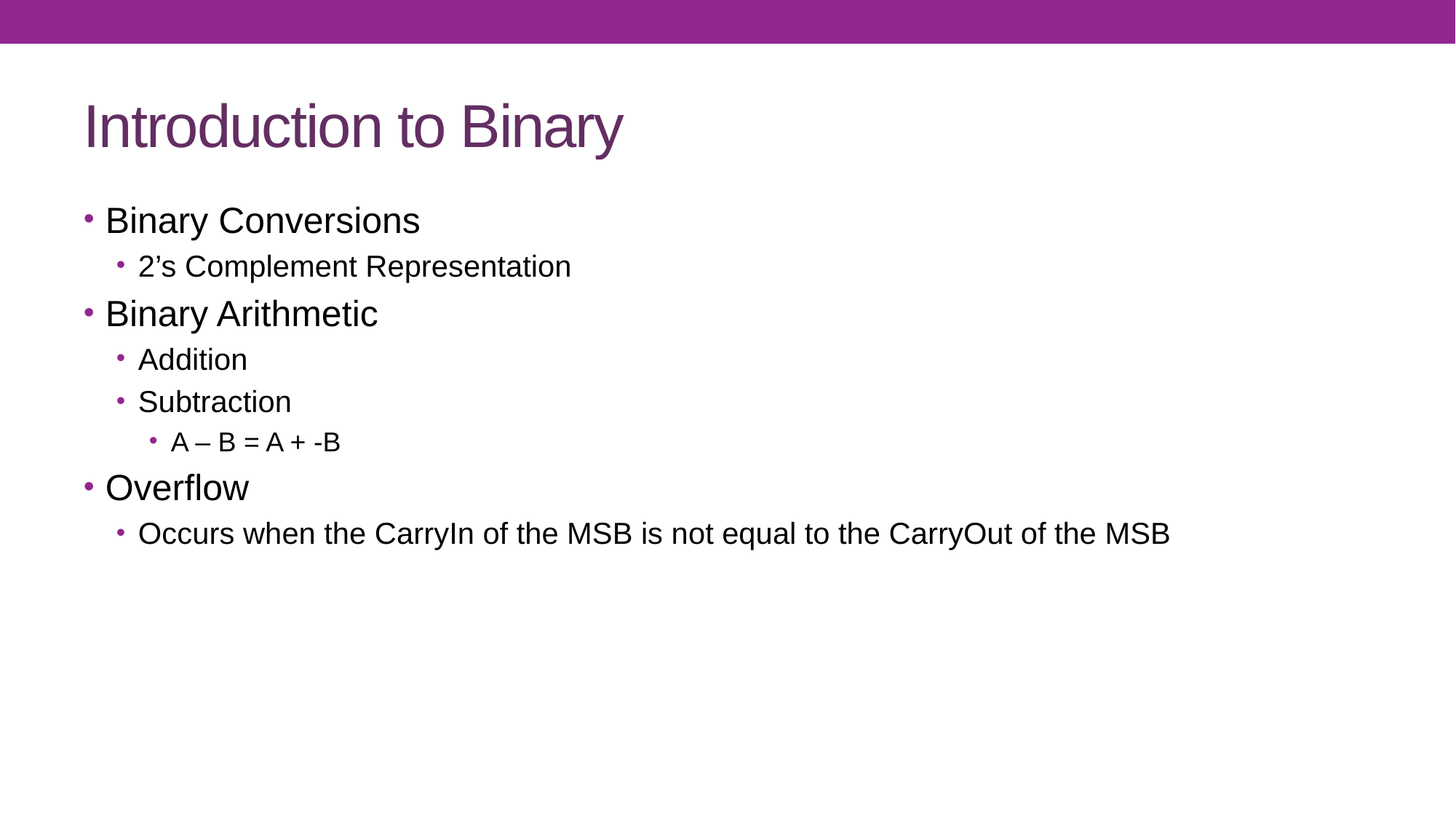

# Introduction to Binary
Binary Conversions
2’s Complement Representation
Binary Arithmetic
Addition
Subtraction
A – B = A + -B
Overflow
Occurs when the CarryIn of the MSB is not equal to the CarryOut of the MSB